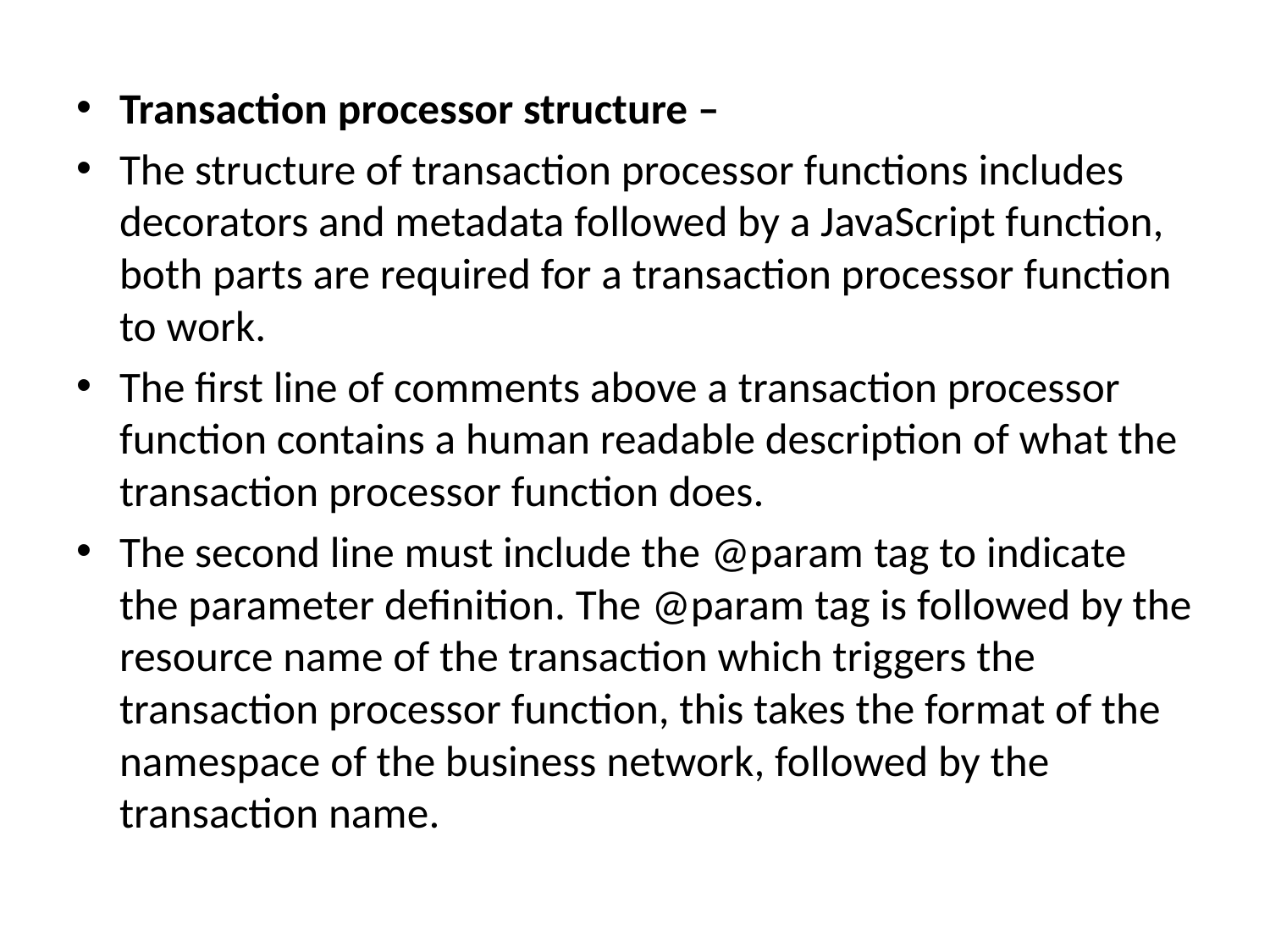

Transaction processor structure –
The structure of transaction processor functions includes decorators and metadata followed by a JavaScript function, both parts are required for a transaction processor function to work.
The first line of comments above a transaction processor function contains a human readable description of what the transaction processor function does.
The second line must include the @param tag to indicate the parameter definition. The @param tag is followed by the resource name of the transaction which triggers the transaction processor function, this takes the format of the namespace of the business network, followed by the transaction name.